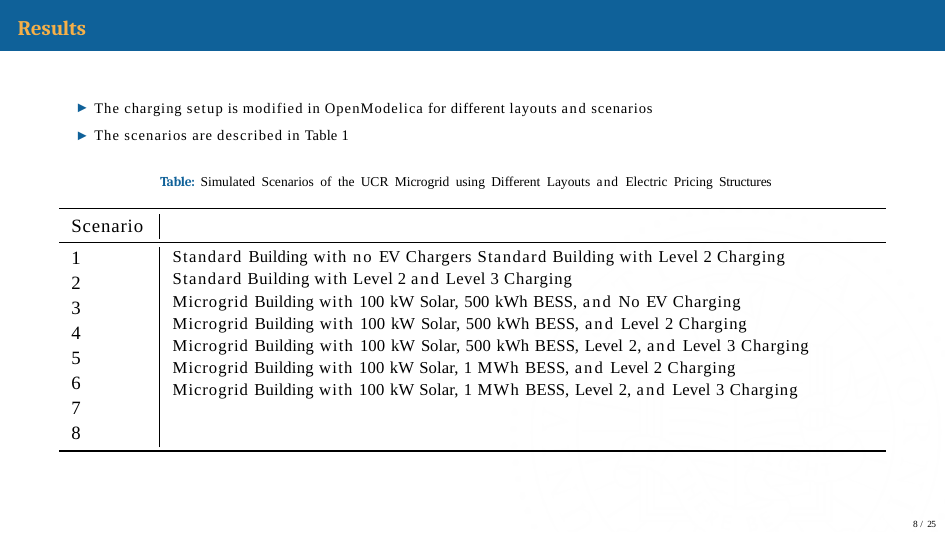

# Results
The charging setup is modified in OpenModelica for different layouts and scenarios
The scenarios are described in Table 1

Table: Simulated Scenarios of the UCR Microgrid using Different Layouts and Electric Pricing Structures

Scenario

1
2
3
4
5
6
7
8
Standard Building with no EV Chargers Standard Building with Level 2 Charging
Standard Building with Level 2 and Level 3 Charging
Microgrid Building with 100 kW Solar, 500 kWh BESS, and No EV Charging
Microgrid Building with 100 kW Solar, 500 kWh BESS, and Level 2 Charging
Microgrid Building with 100 kW Solar, 500 kWh BESS, Level 2, and Level 3 Charging Microgrid Building with 100 kW Solar, 1 MWh BESS, and Level 2 Charging
Microgrid Building with 100 kW Solar, 1 MWh BESS, Level 2, and Level 3 Charging

8 / 25